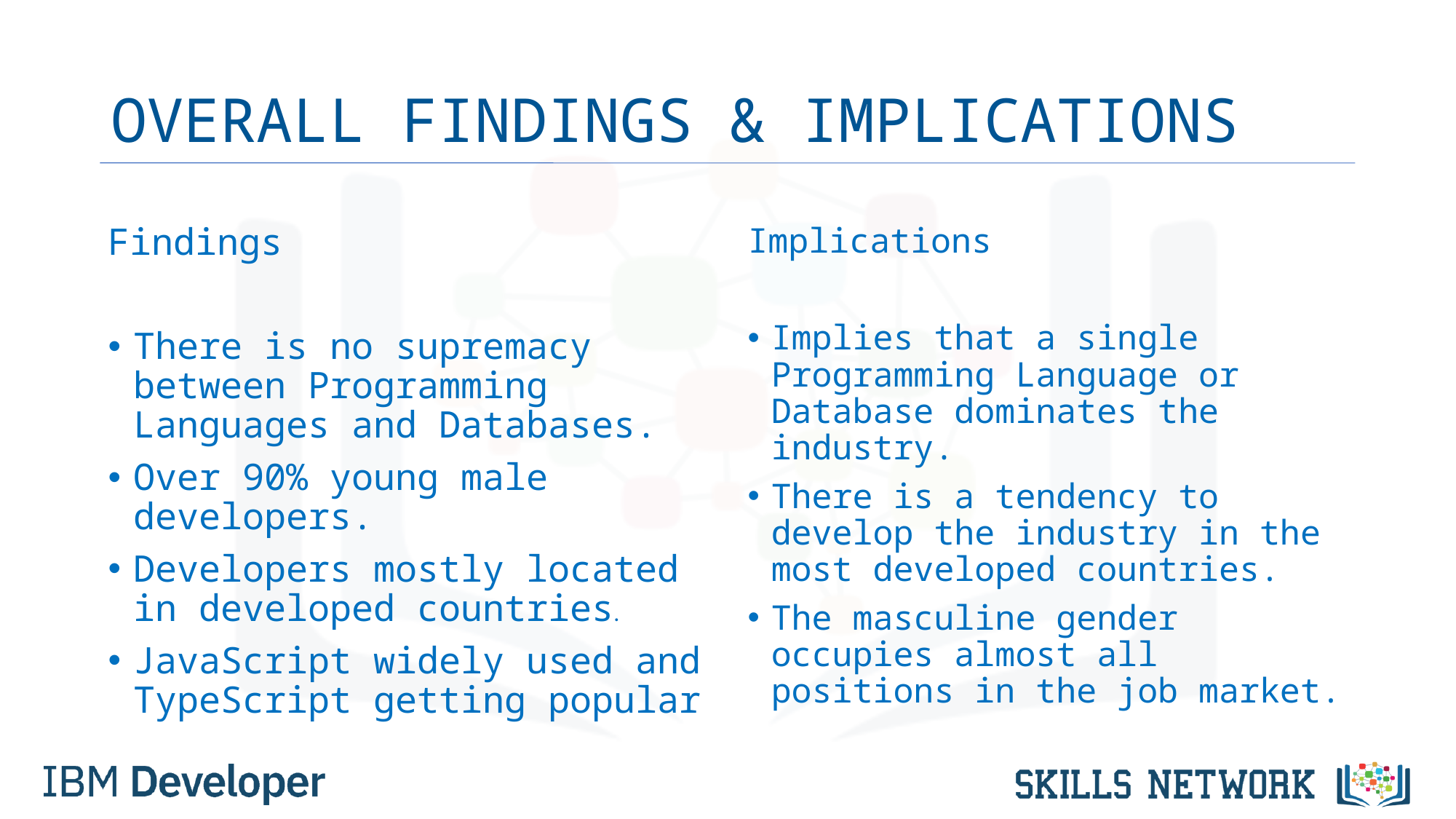

# OVERALL FINDINGS & IMPLICATIONS
Findings

There is no supremacy between Programming Languages and Databases.
Over 90% young male developers.
Developers mostly located in developed countries.
JavaScript widely used and TypeScript getting popular

Implications

Implies that a single Programming Language or Database dominates the industry.
There is a tendency to develop the industry in the most developed countries.
The masculine gender occupies almost all positions in the job market.